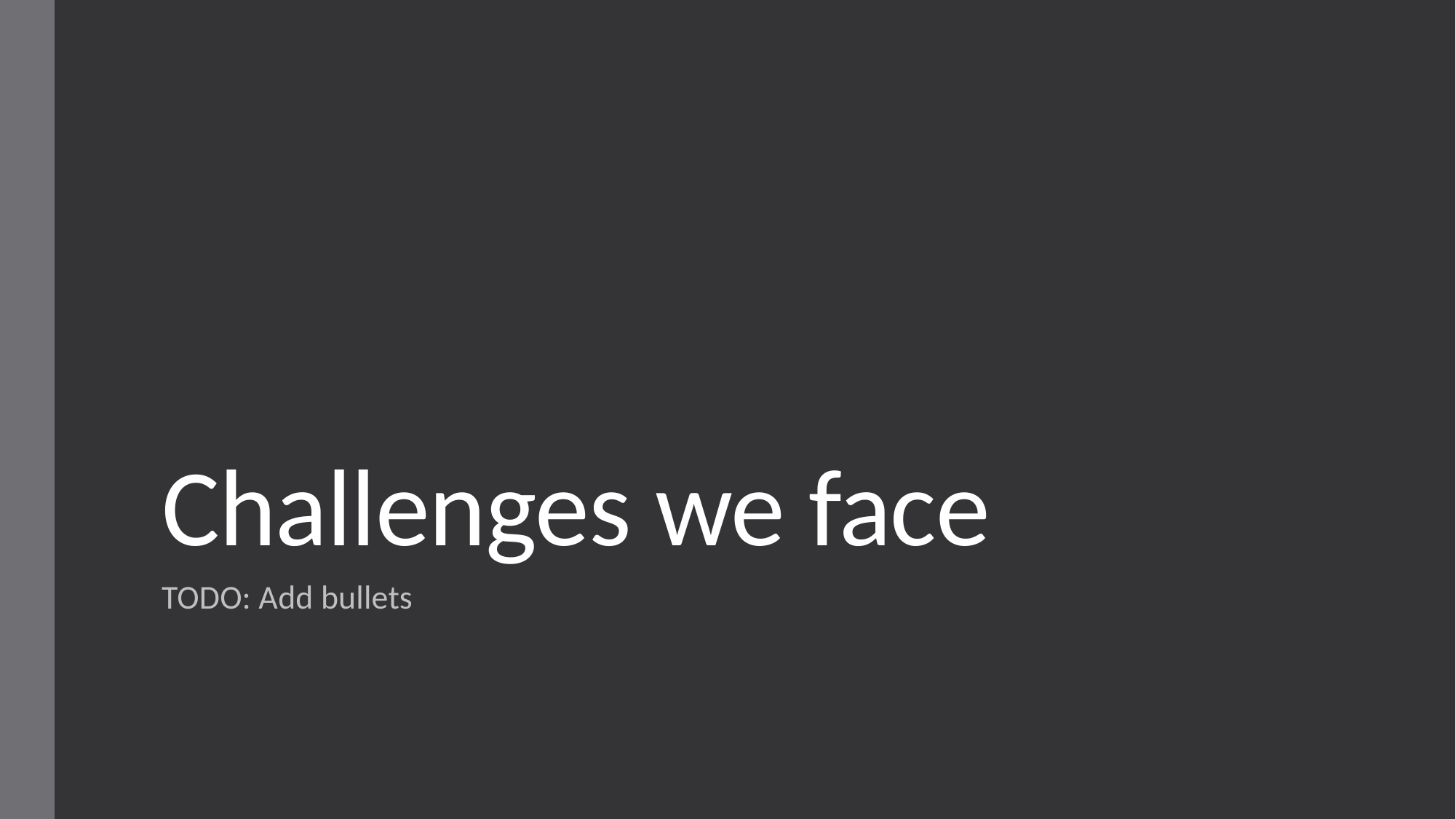

# Challenges we face
TODO: Add bullets